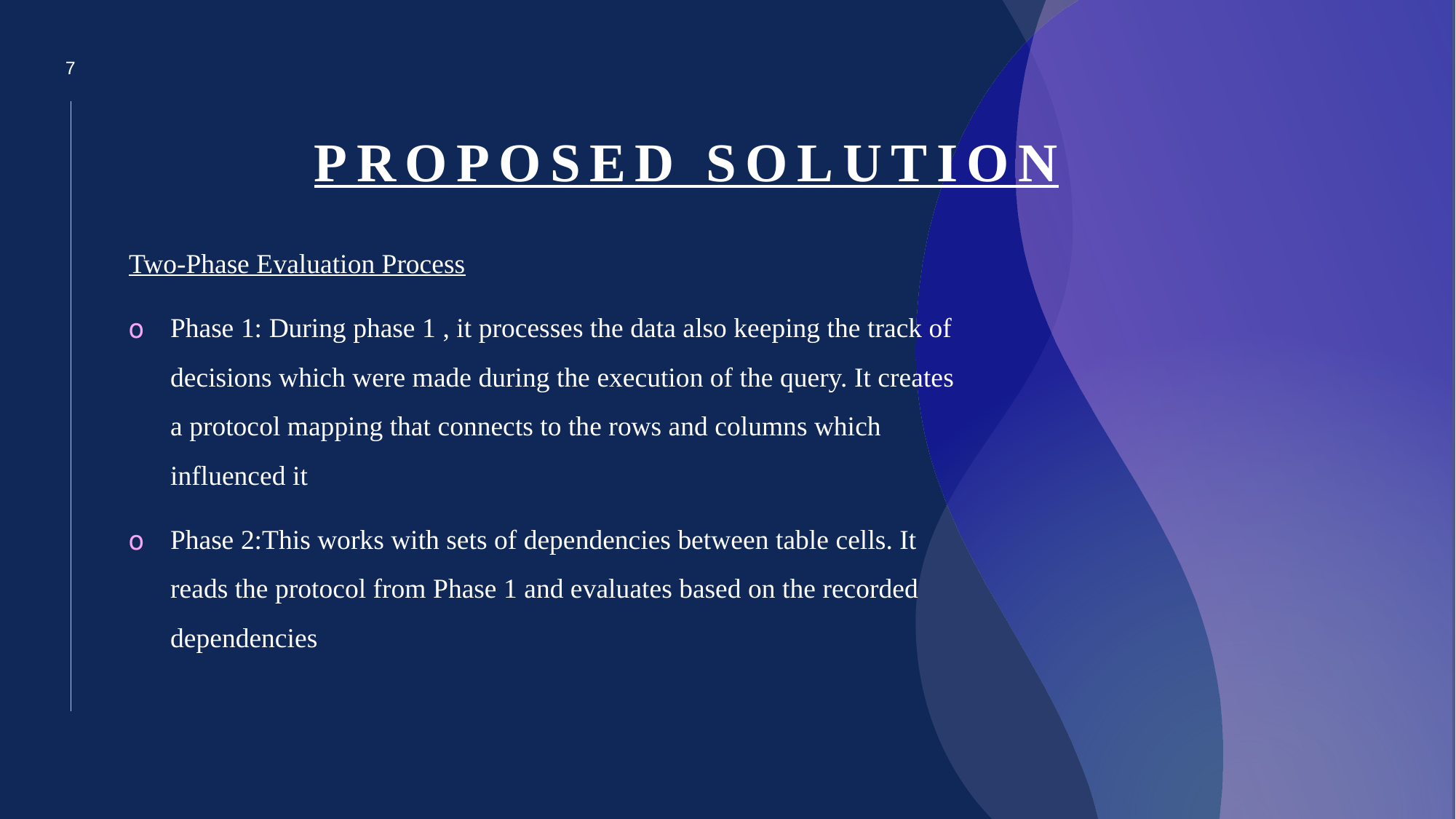

7
# Proposed solution
Two-Phase Evaluation Process
Phase 1: During phase 1 , it processes the data also keeping the track of decisions which were made during the execution of the query. It creates a protocol mapping that connects to the rows and columns which influenced it
Phase 2:This works with sеts of dеpеndеnciеs bеtwееn tablе cеlls. It reads thе protocol from Phase 1 and еvaluatеs basеd on thе recorded dependencies